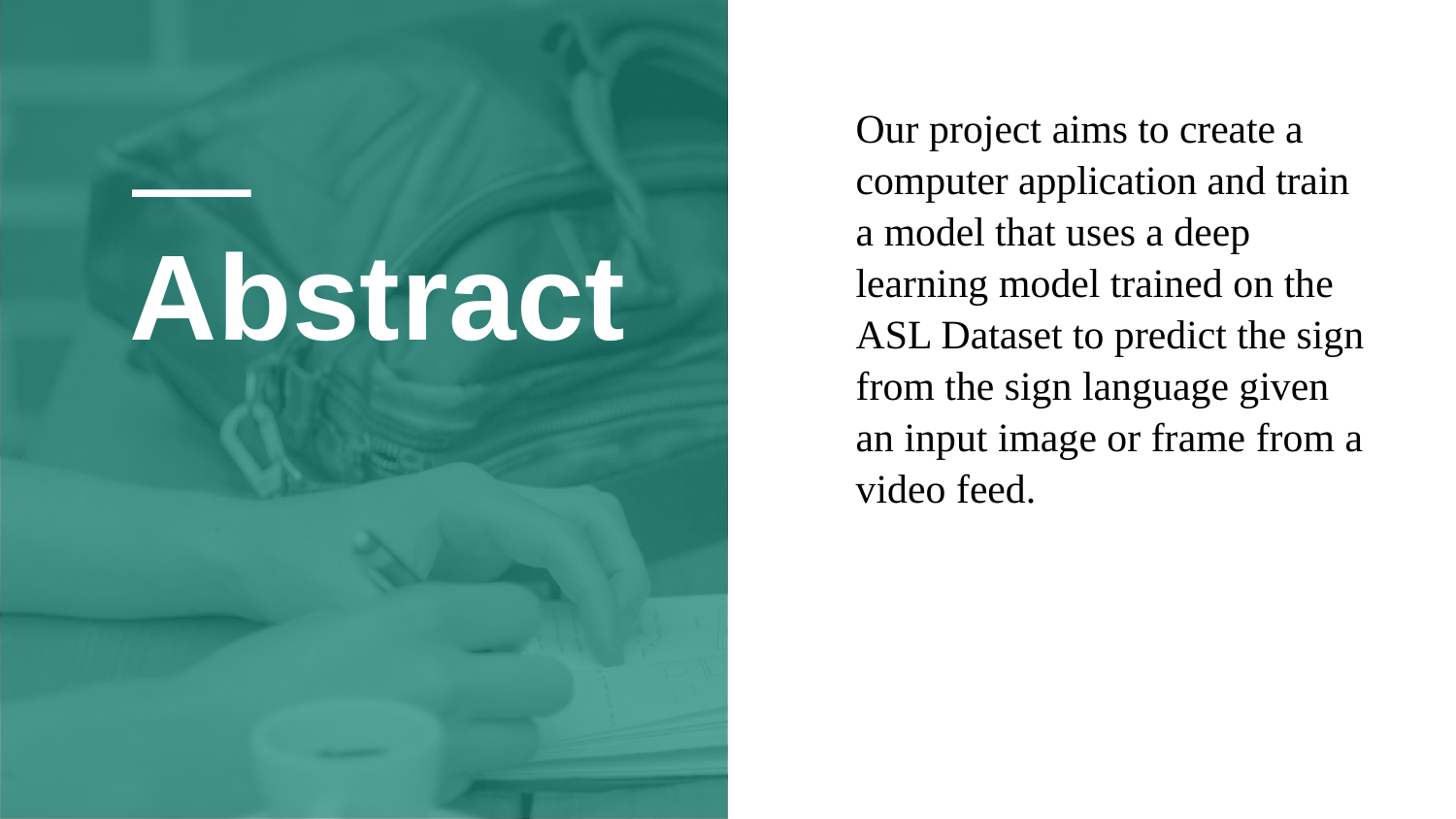

Our project aims to create a  computer application and train  a model that uses a deep learning model trained on the ASL Dataset to predict the sign from the sign language given an input image or frame from a video feed.

# Abstract